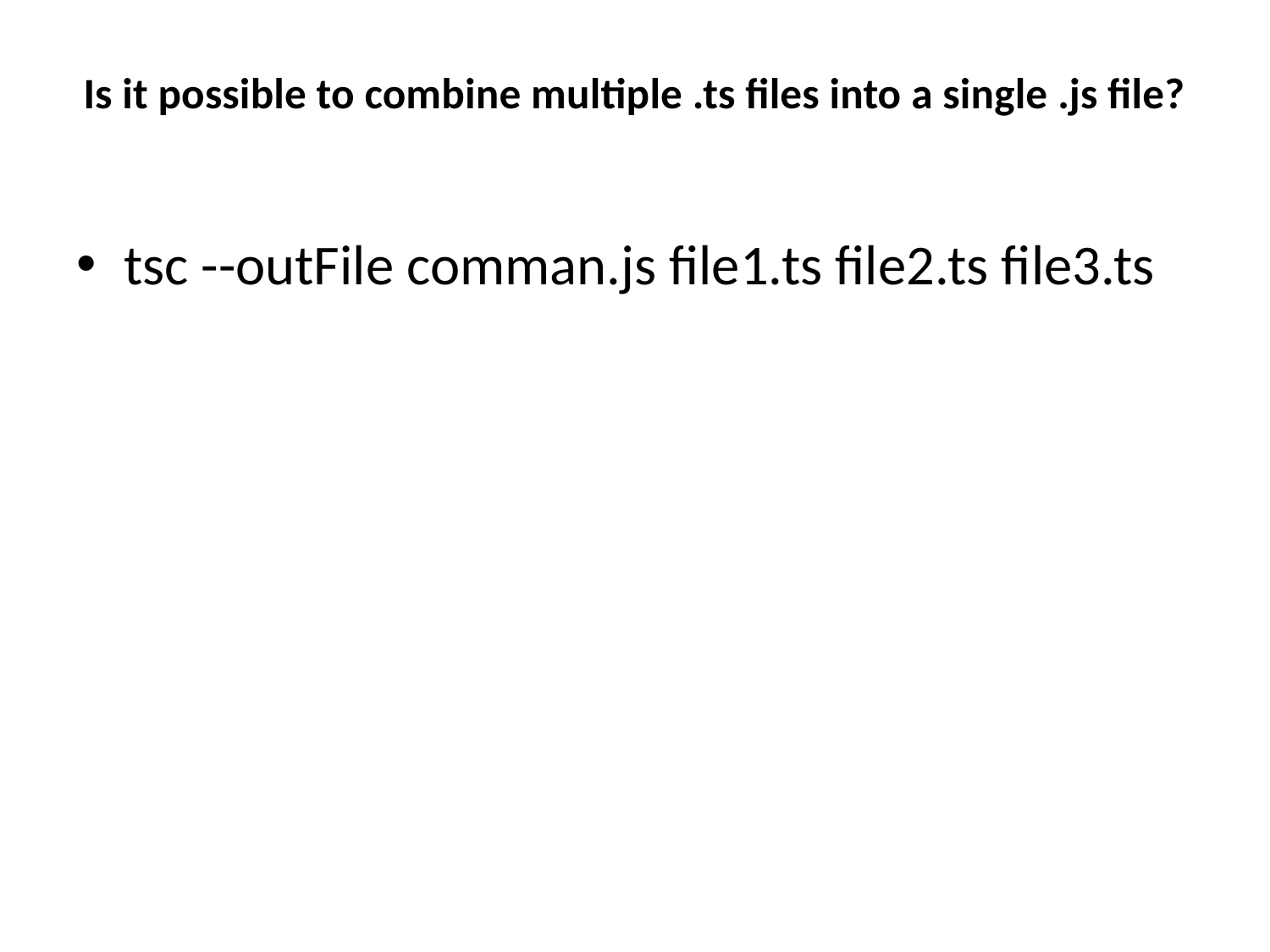

# Is it possible to combine multiple .ts files into a single .js file?
tsc --outFile comman.js file1.ts file2.ts file3.ts